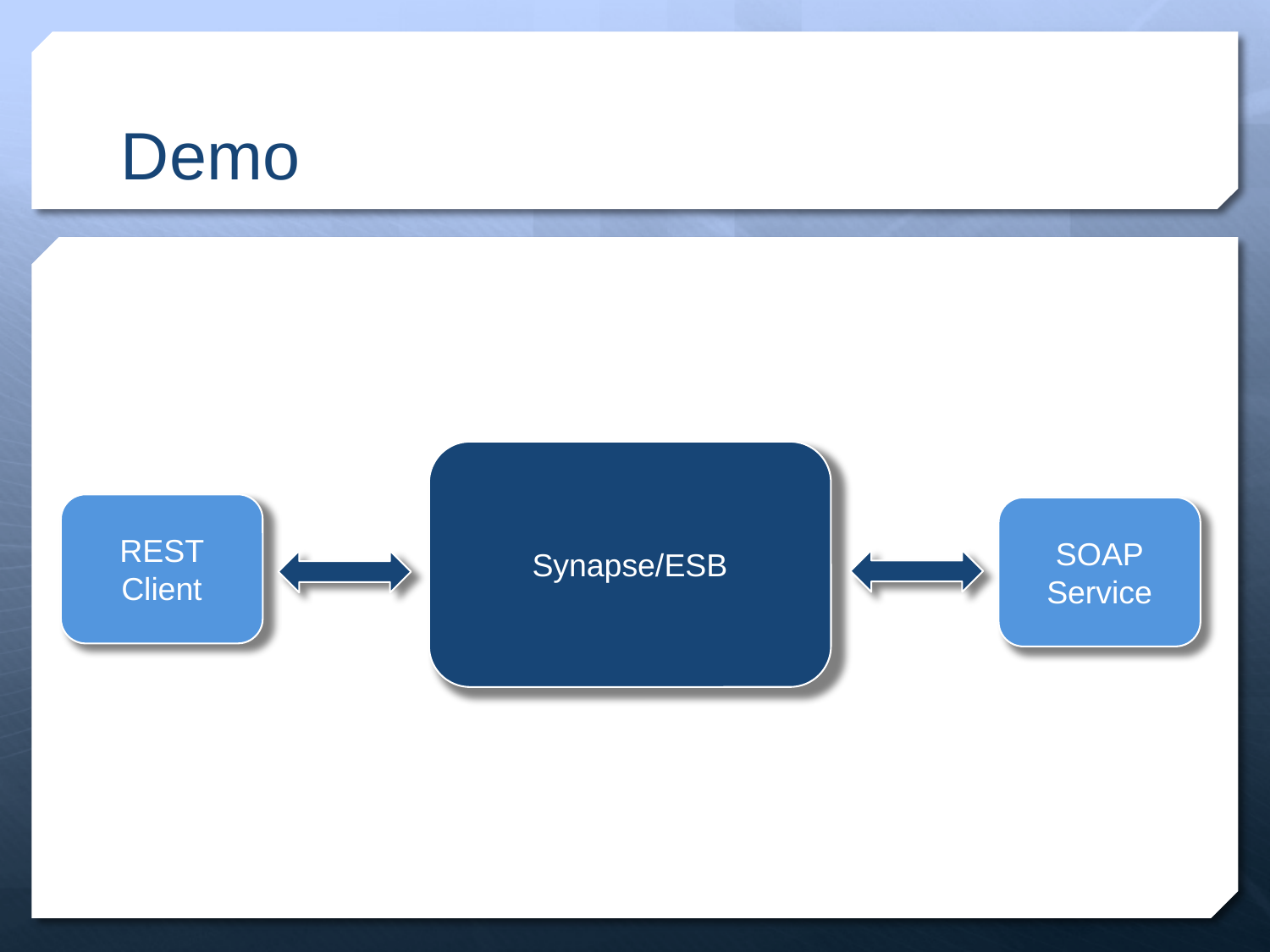

# Demo
Synapse/ESB
REST Client
SOAP Service